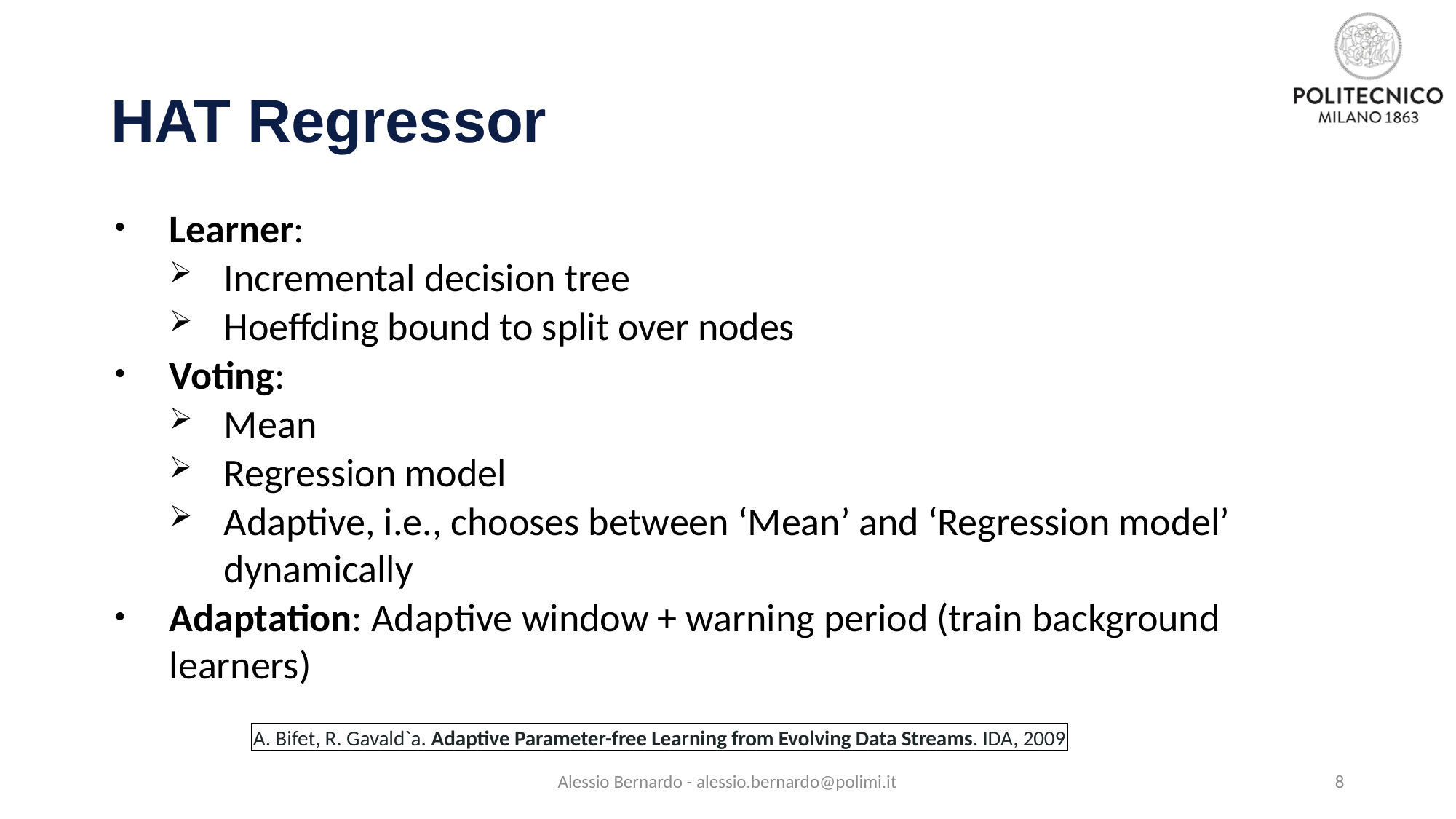

# HAT Regressor
Learner:
Incremental decision tree
Hoeffding bound to split over nodes
Voting:
Mean
Regression model
Adaptive, i.e., chooses between ‘Mean’ and ‘Regression model’ dynamically
Adaptation: Adaptive window + warning period (train background learners)

A. Bifet, R. Gavald`a. Adaptive Parameter-free Learning from Evolving Data Streams. IDA, 2009
Alessio Bernardo - alessio.bernardo@polimi.it
8